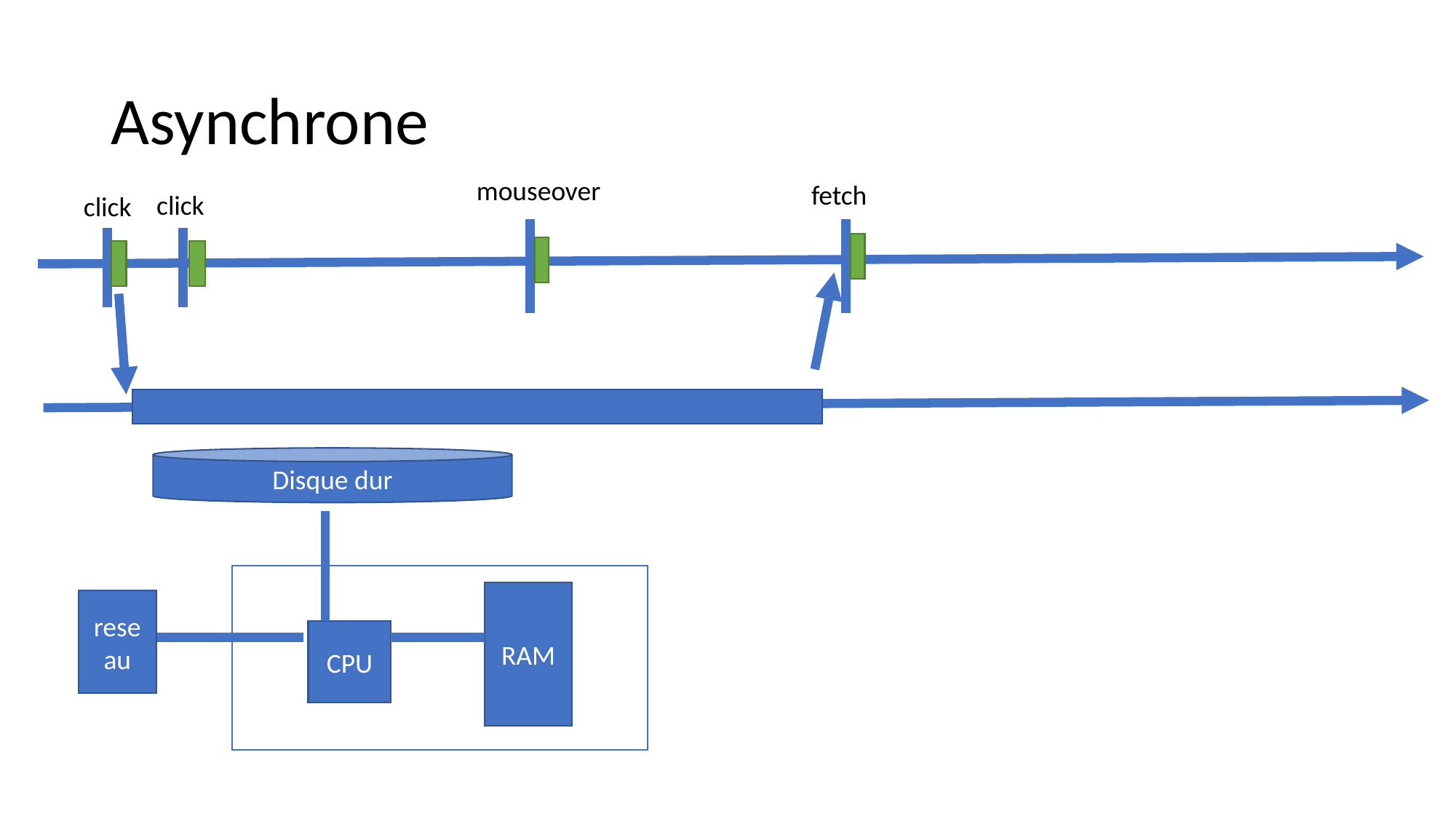

# Asynchrone
mouseover
fetch
click
click

Disque dur

RAM
reseau
CPU